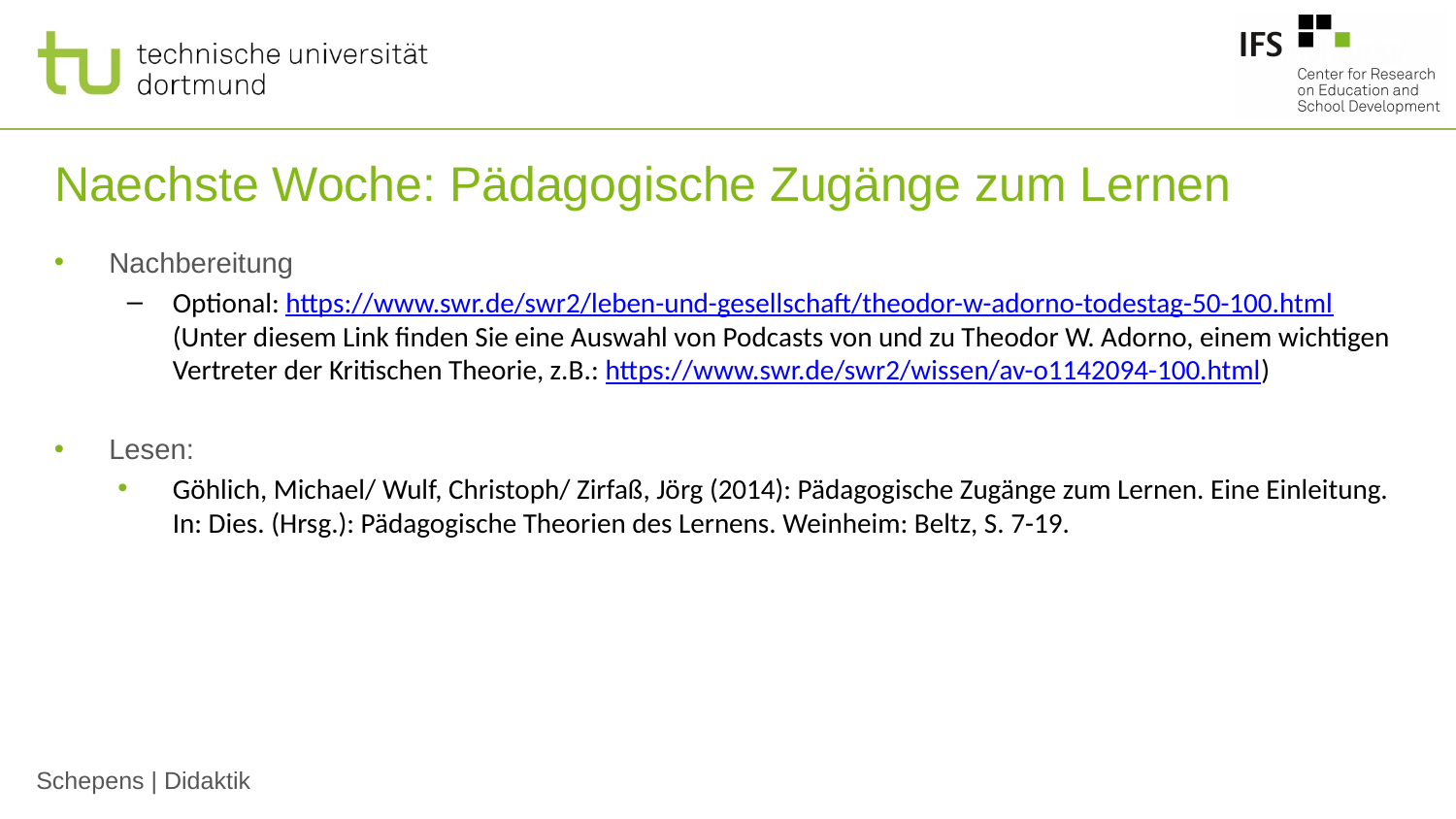

# Naechste Woche: Pädagogische Zugänge zum Lernen
Nachbereitung
Optional: https://www.swr.de/swr2/leben-und-gesellschaft/theodor-w-adorno-todestag-50-100.html (Unter diesem Link finden Sie eine Auswahl von Podcasts von und zu Theodor W. Adorno, einem wichtigen Vertreter der Kritischen Theorie, z.B.: https://www.swr.de/swr2/wissen/av-o1142094-100.html)

Lesen:
Göhlich, Michael/ Wulf, Christoph/ Zirfaß, Jörg (2014): Pädagogische Zugänge zum Lernen. Eine Einleitung. In: Dies. (Hrsg.): Pädagogische Theorien des Lernens. Weinheim: Beltz, S. 7-19.